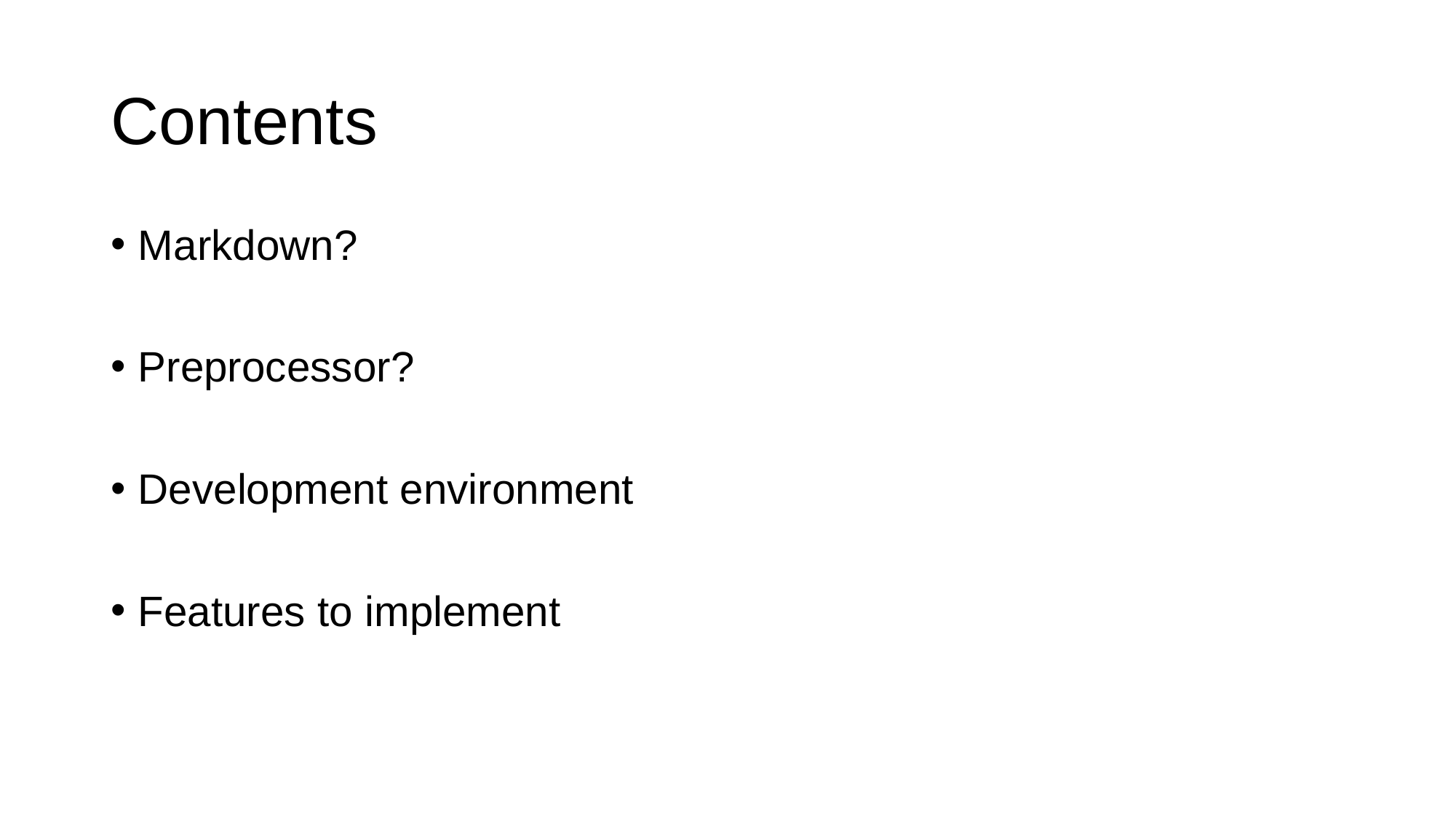

# Contents
Markdown?

Preprocessor?

Development environment

Features to implement